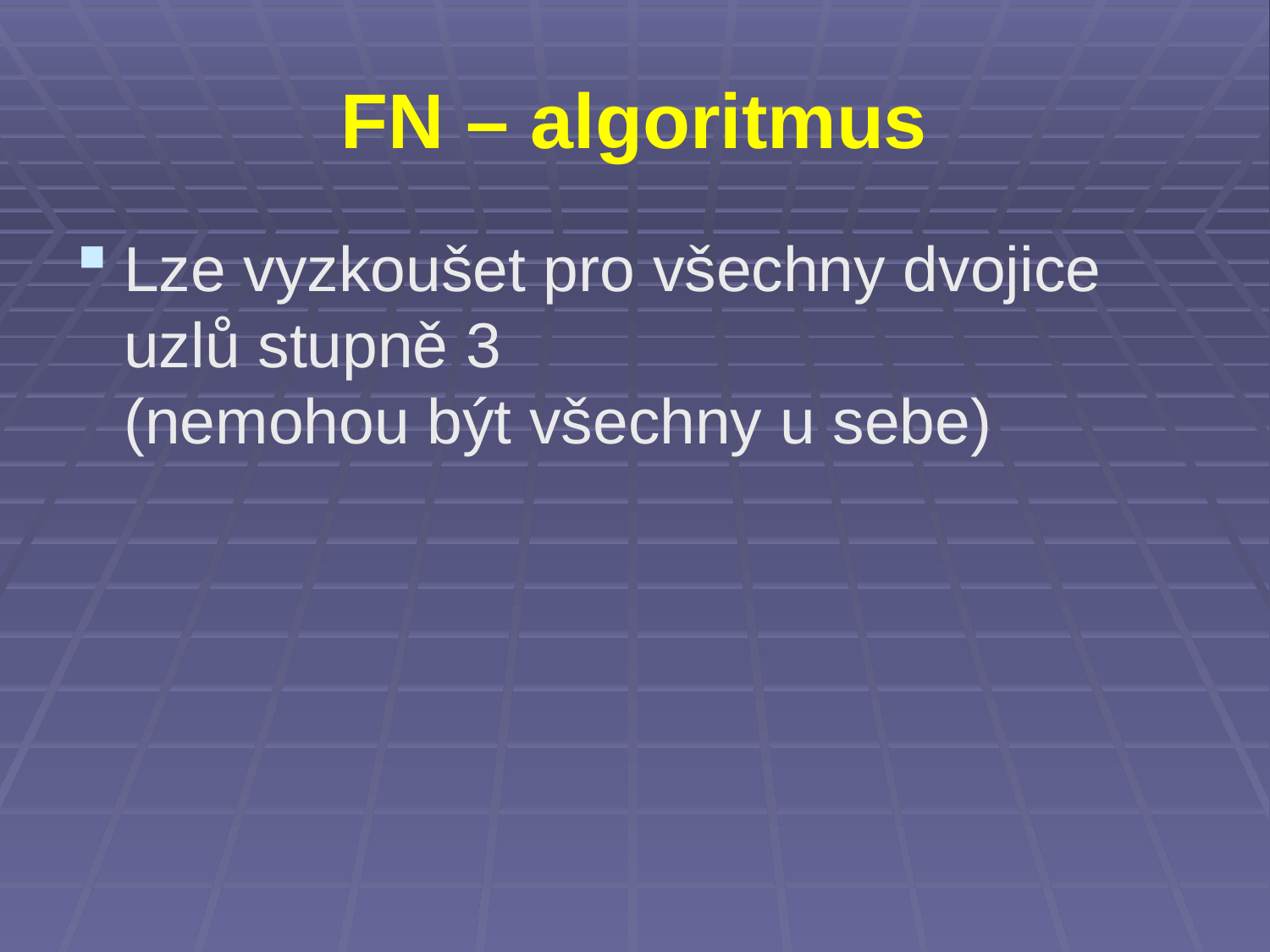

# FN – algoritmus
Lze vyzkoušet pro všechny dvojice uzlů stupně 3
(nemohou být všechny u sebe)